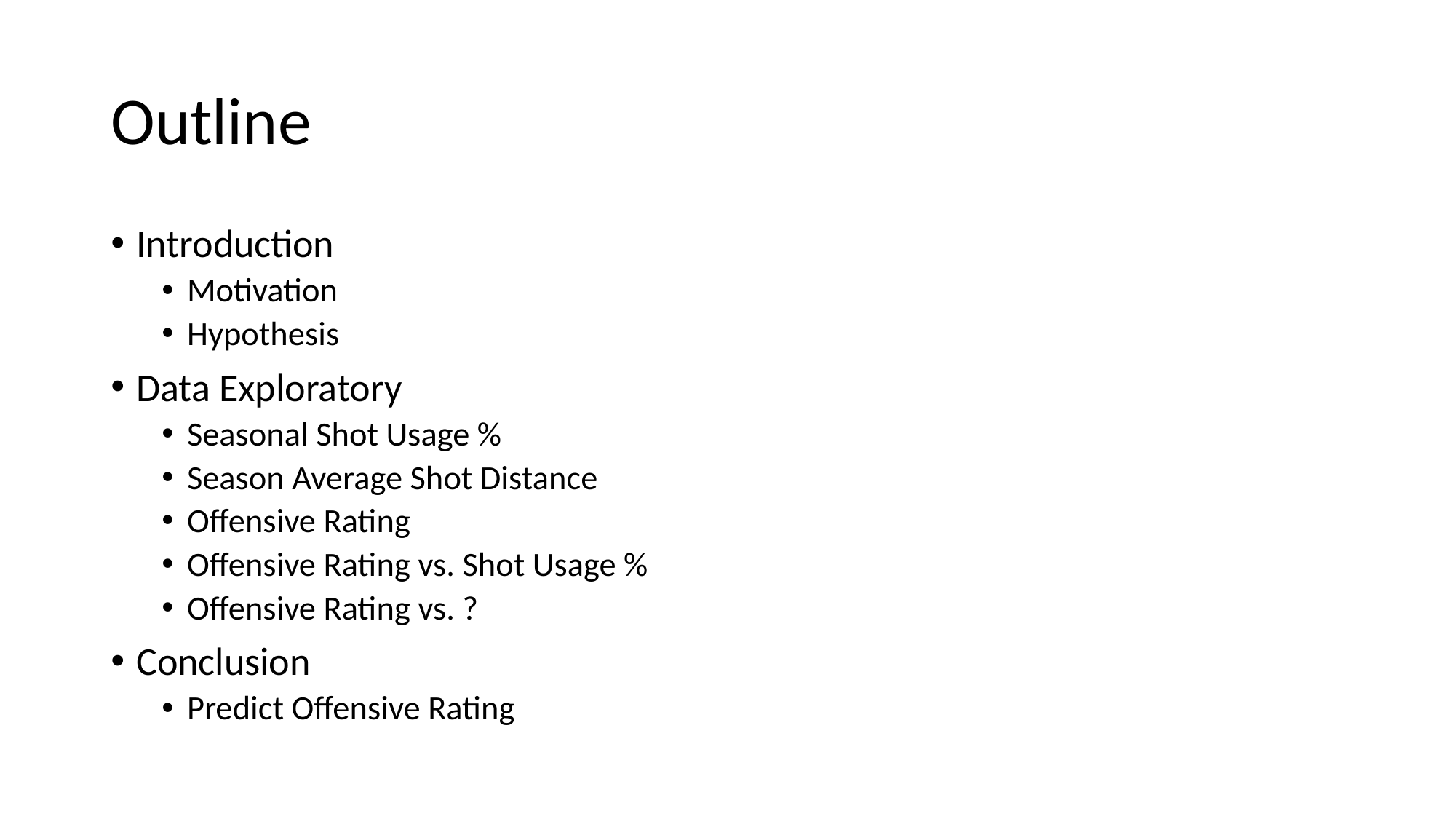

# Outline
Introduction
Motivation
Hypothesis
Data Exploratory
Seasonal Shot Usage %
Season Average Shot Distance
Offensive Rating
Offensive Rating vs. Shot Usage %
Offensive Rating vs. ?
Conclusion
Predict Offensive Rating